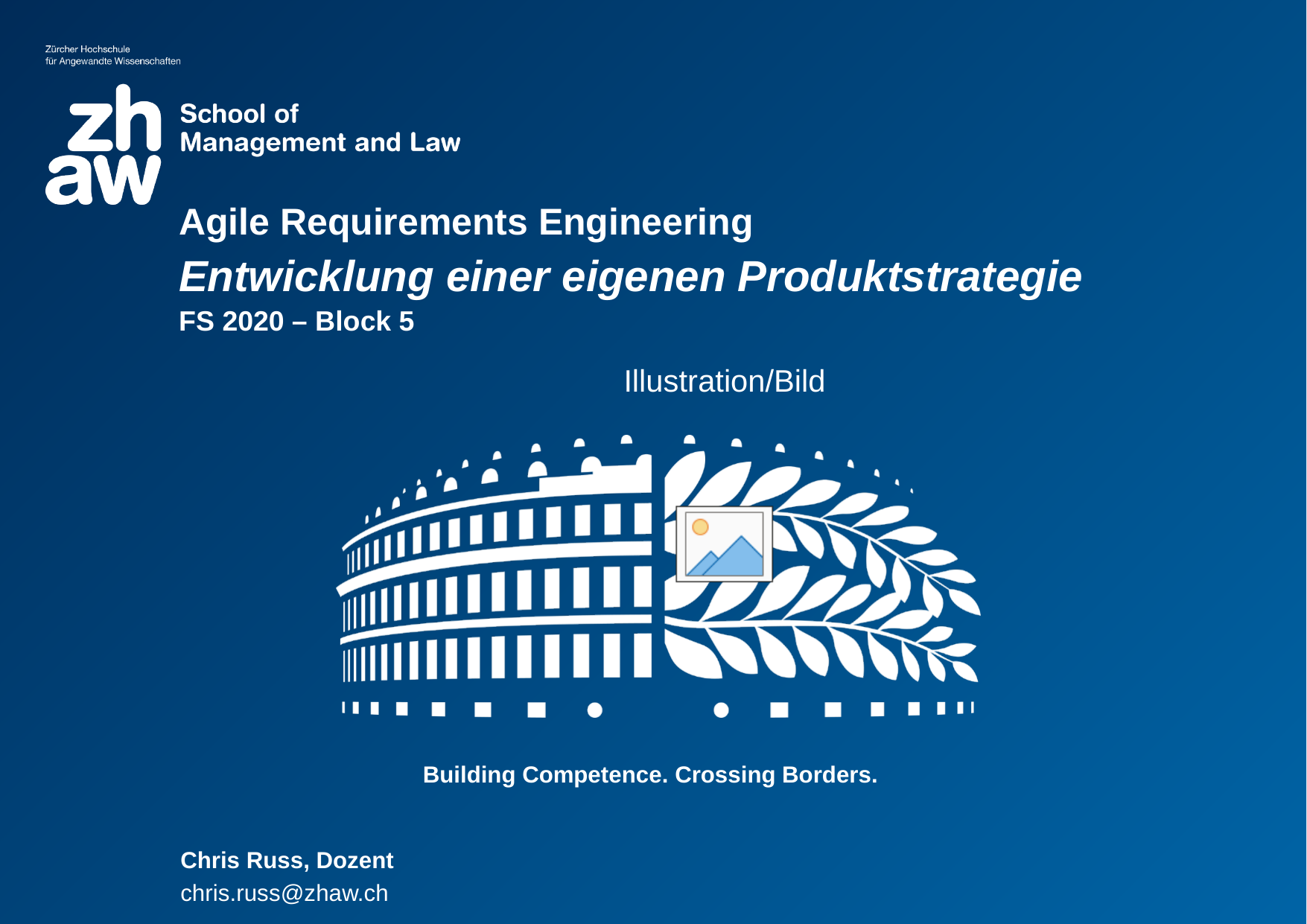

Agile Requirements Engineering
Entwicklung einer eigenen Produktstrategie
FS 2020 – Block 5

Building Competence. Crossing Borders.
Chris Russ, Dozent
chris.russ@zhaw.ch